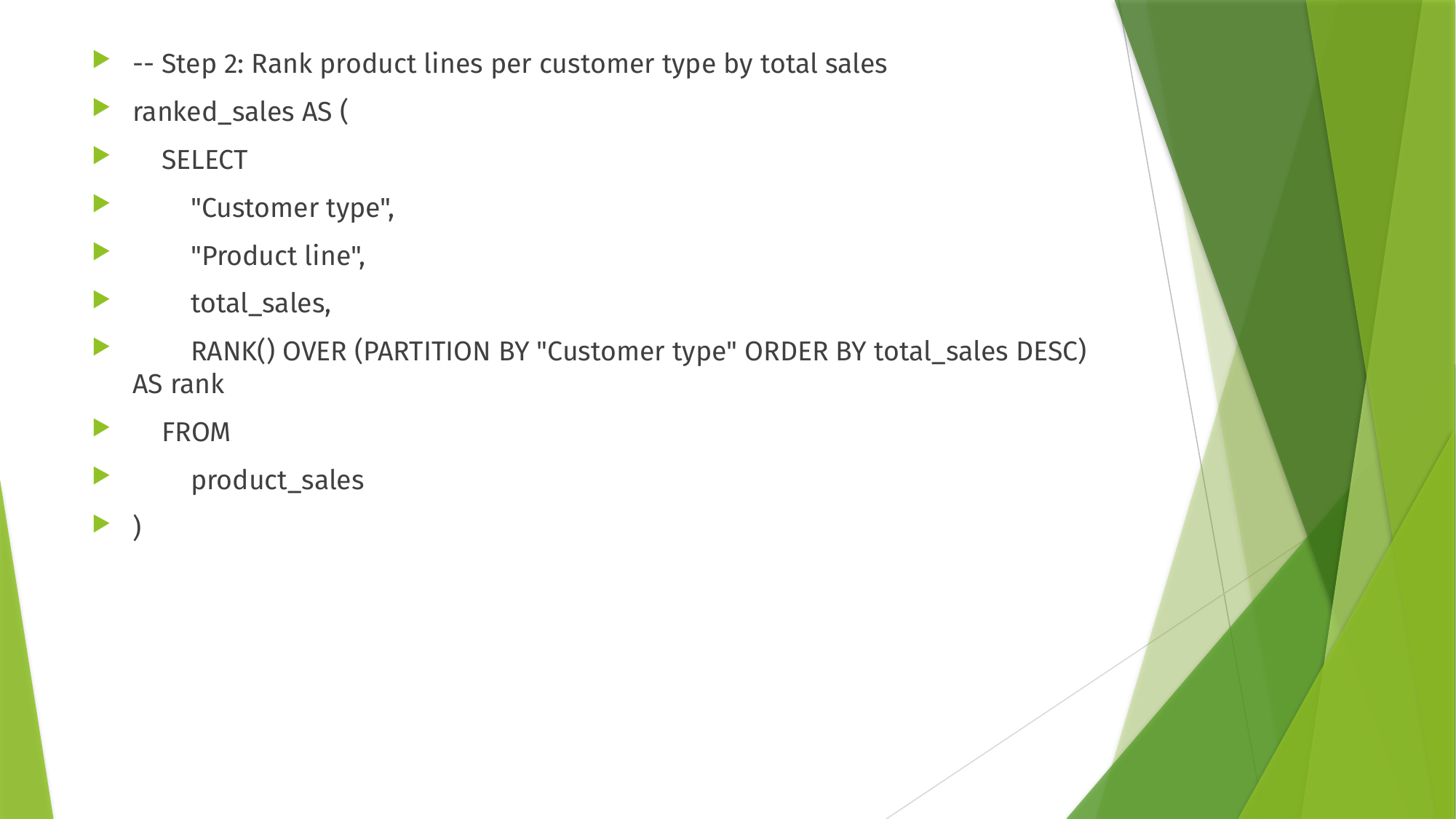

-- Step 2: Rank product lines per customer type by total sales
ranked_sales AS (
    SELECT
        "Customer type",
        "Product line",
        total_sales,
        RANK() OVER (PARTITION BY "Customer type" ORDER BY total_sales DESC) AS rank
    FROM
        product_sales
)